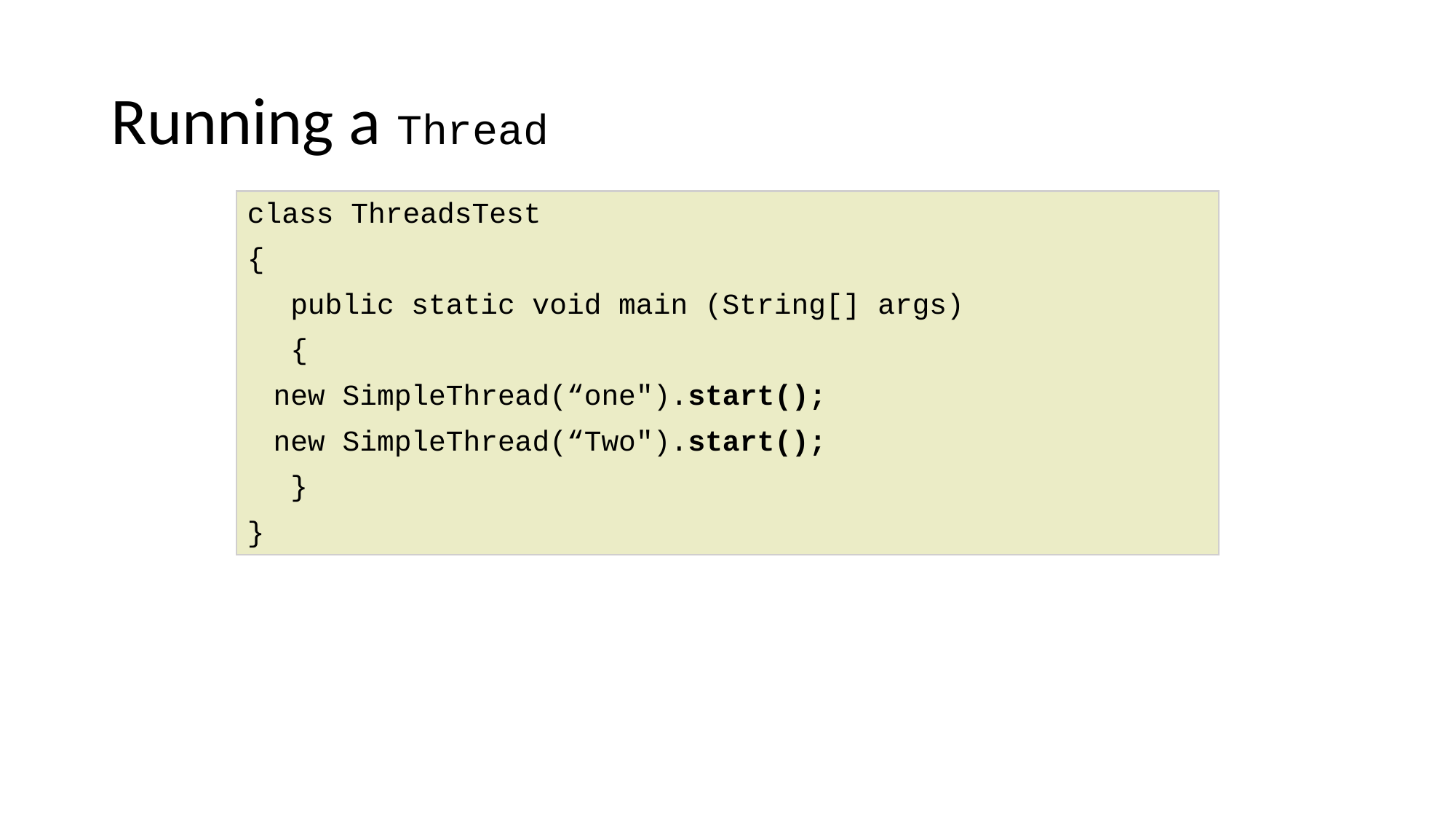

# Running a Thread
class ThreadsTest
{
	 public static void main (String[] args)
	 {
		new SimpleThread(“one").start();
		new SimpleThread(“Two").start();
	 }
}